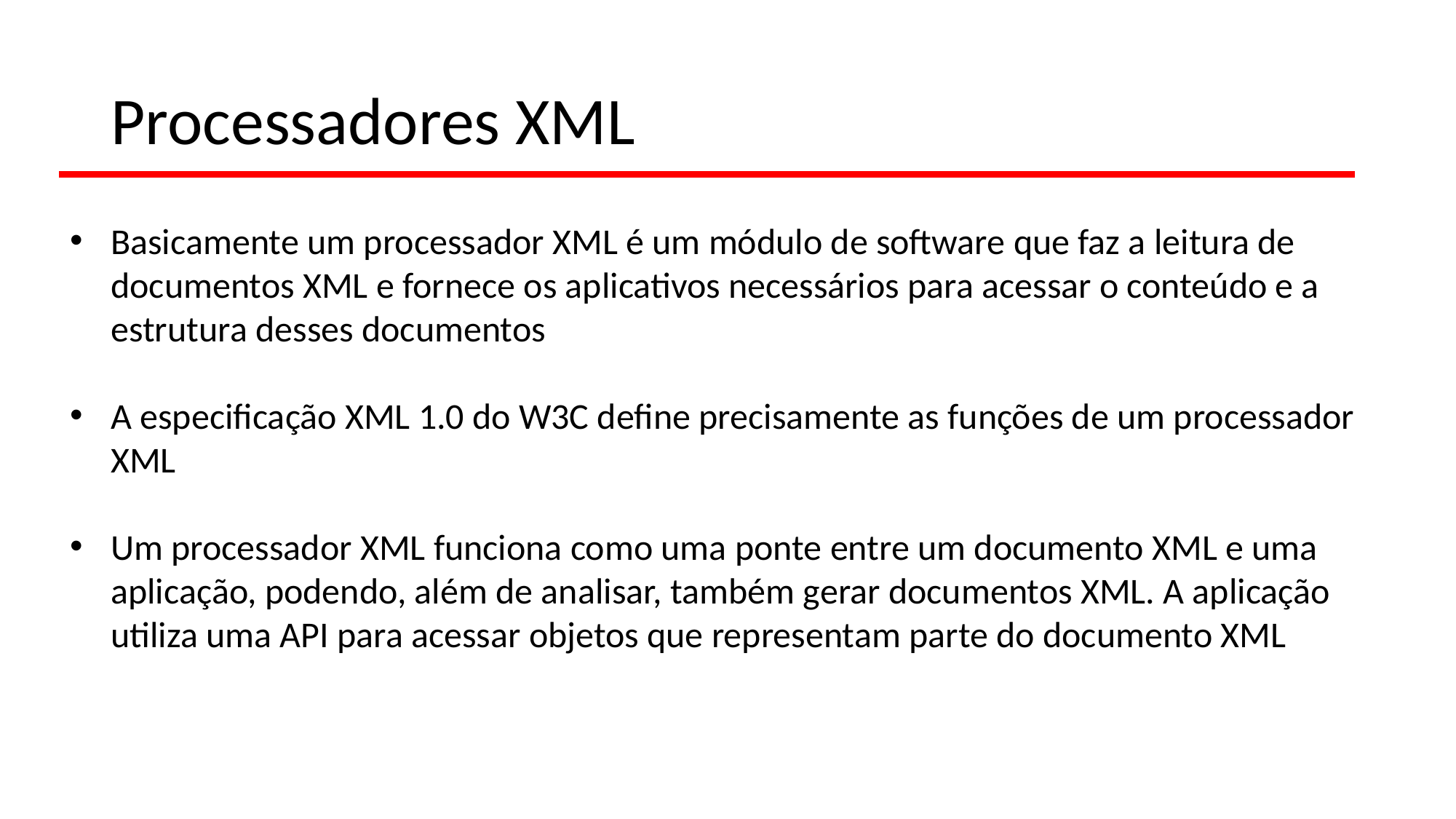

# Processadores XML
Basicamente um processador XML é um módulo de software que faz a leitura de documentos XML e fornece os aplicativos necessários para acessar o conteúdo e a estrutura desses documentos

A especificação XML 1.0 do W3C define precisamente as funções de um processador XML

Um processador XML funciona como uma ponte entre um documento XML e uma aplicação, podendo, além de analisar, também gerar documentos XML. A aplicação utiliza uma API para acessar objetos que representam parte do documento XML